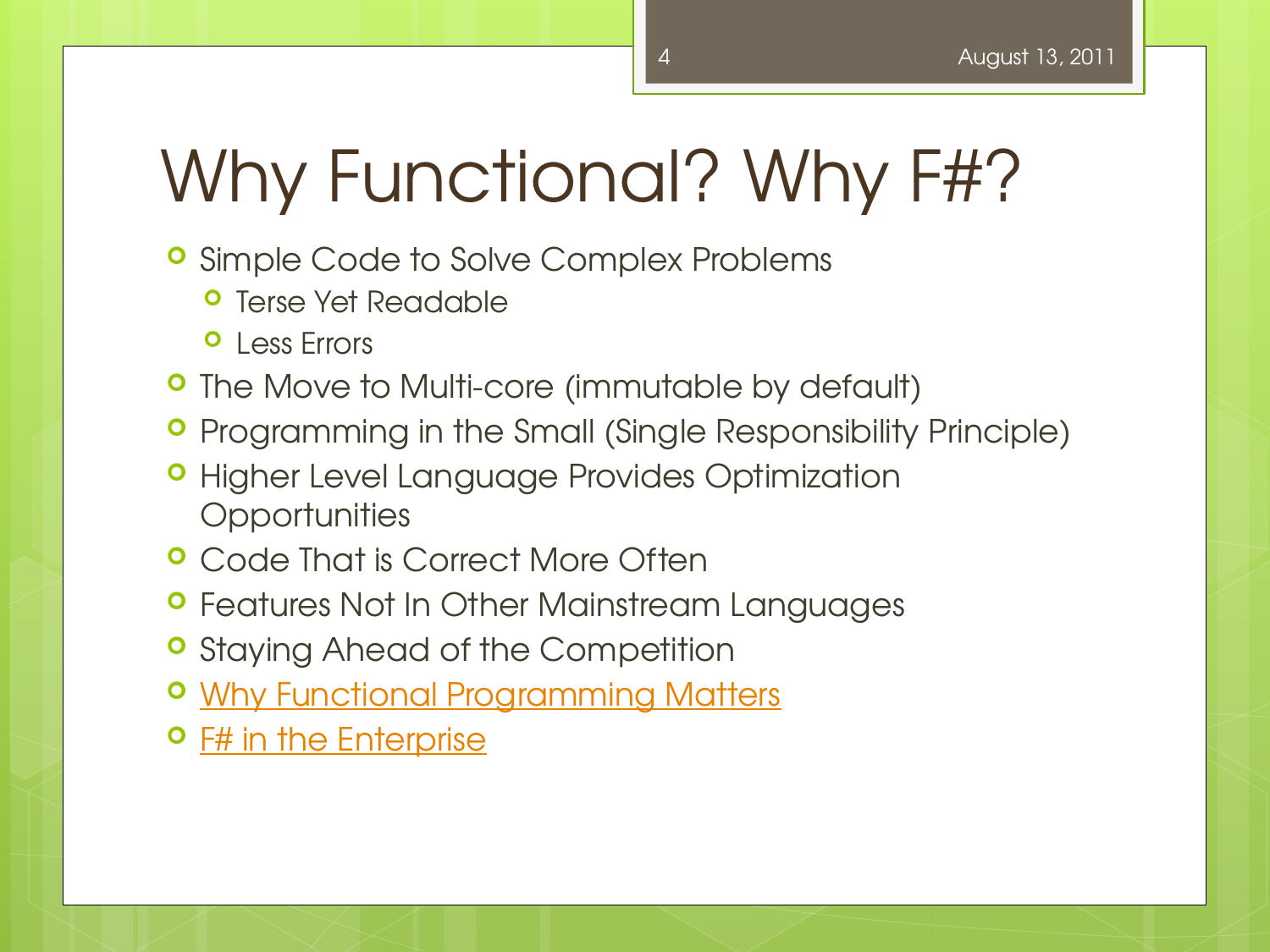

4
August 13, 2011
# Why Functional? Why F#?
Simple Code to Solve Complex Problems
Terse Yet Readable
Less Errors
The Move to Multi-core (immutable by default)
Programming in the Small (Single Responsibility Principle)
Higher Level Language Provides Optimization Opportunities
Code That is Correct More Often
Features Not In Other Mainstream Languages
Staying Ahead of the Competition
Why Functional Programming Matters
F# in the Enterprise